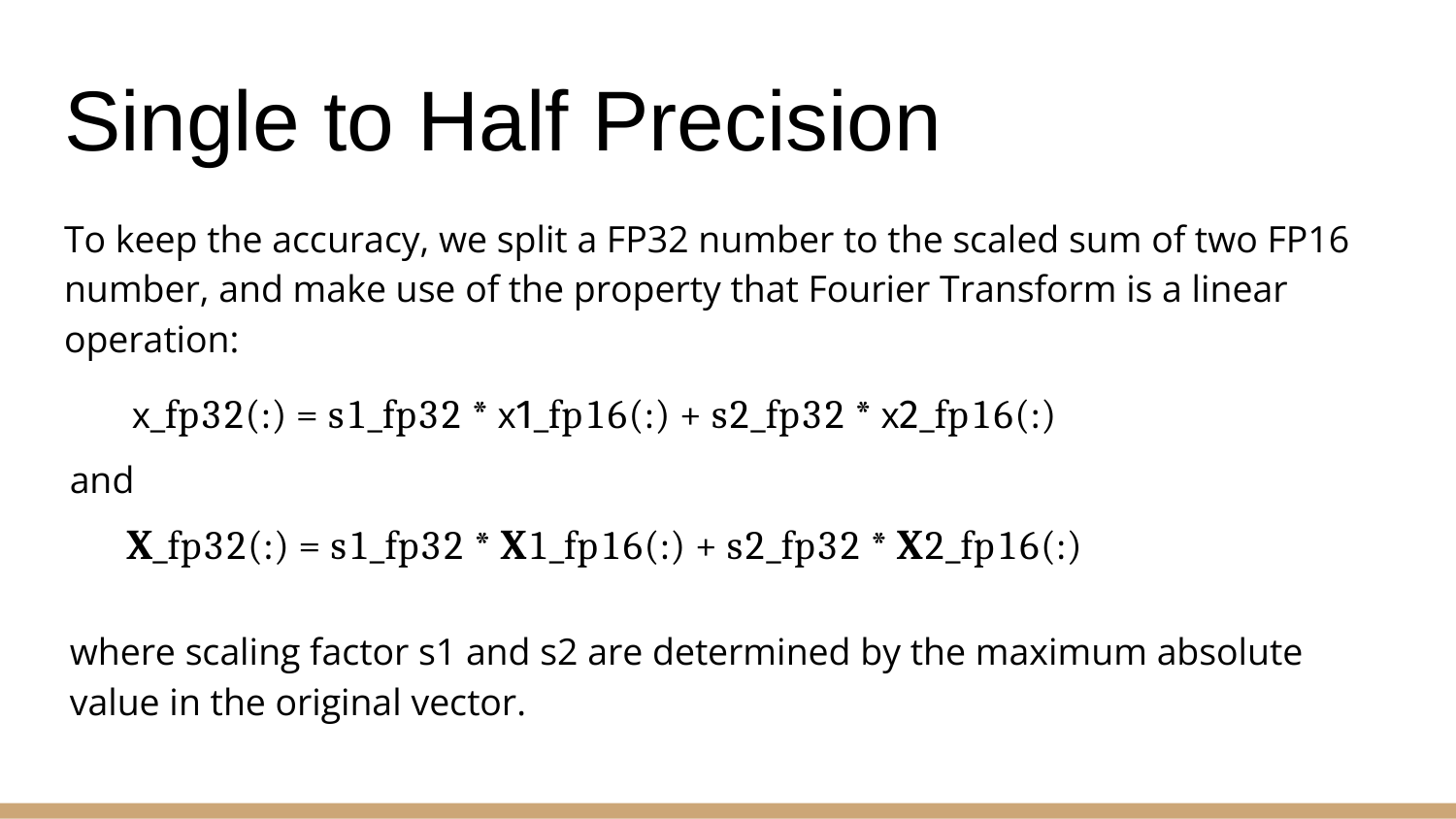

# Single to Half Precision
To keep the accuracy, we split a FP32 number to the scaled sum of two FP16 number, and make use of the property that Fourier Transform is a linear operation:
x_fp32(:) = s1_fp32 * x1_fp16(:) + s2_fp32 * x2_fp16(:)
and
X_fp32(:) = s1_fp32 * X1_fp16(:) + s2_fp32 * X2_fp16(:)
where scaling factor s1 and s2 are determined by the maximum absolute value in the original vector.